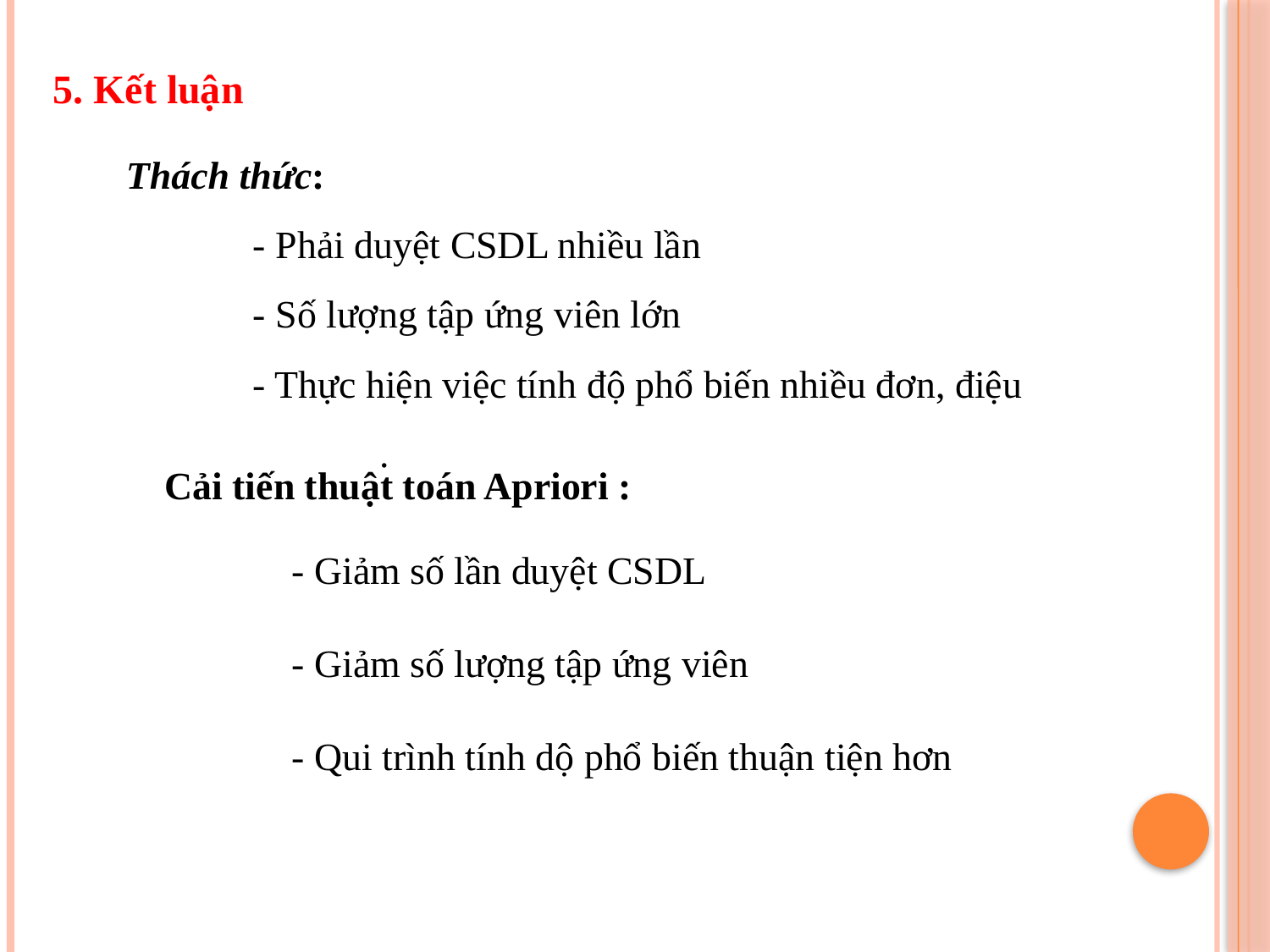

5. Kết luận
Thách thức:
      	- Phải duyệt CSDL nhiều lần
	- Số lượng tập ứng viên lớn
	- Thực hiện việc tính độ phổ biến nhiều đơn, điệu
		.
Cải tiến thuật toán Apriori :

	- Giảm số lần duyệt CSDL

	- Giảm số lượng tập ứng viên

	- Qui trình tính dộ phổ biến thuận tiện hơn